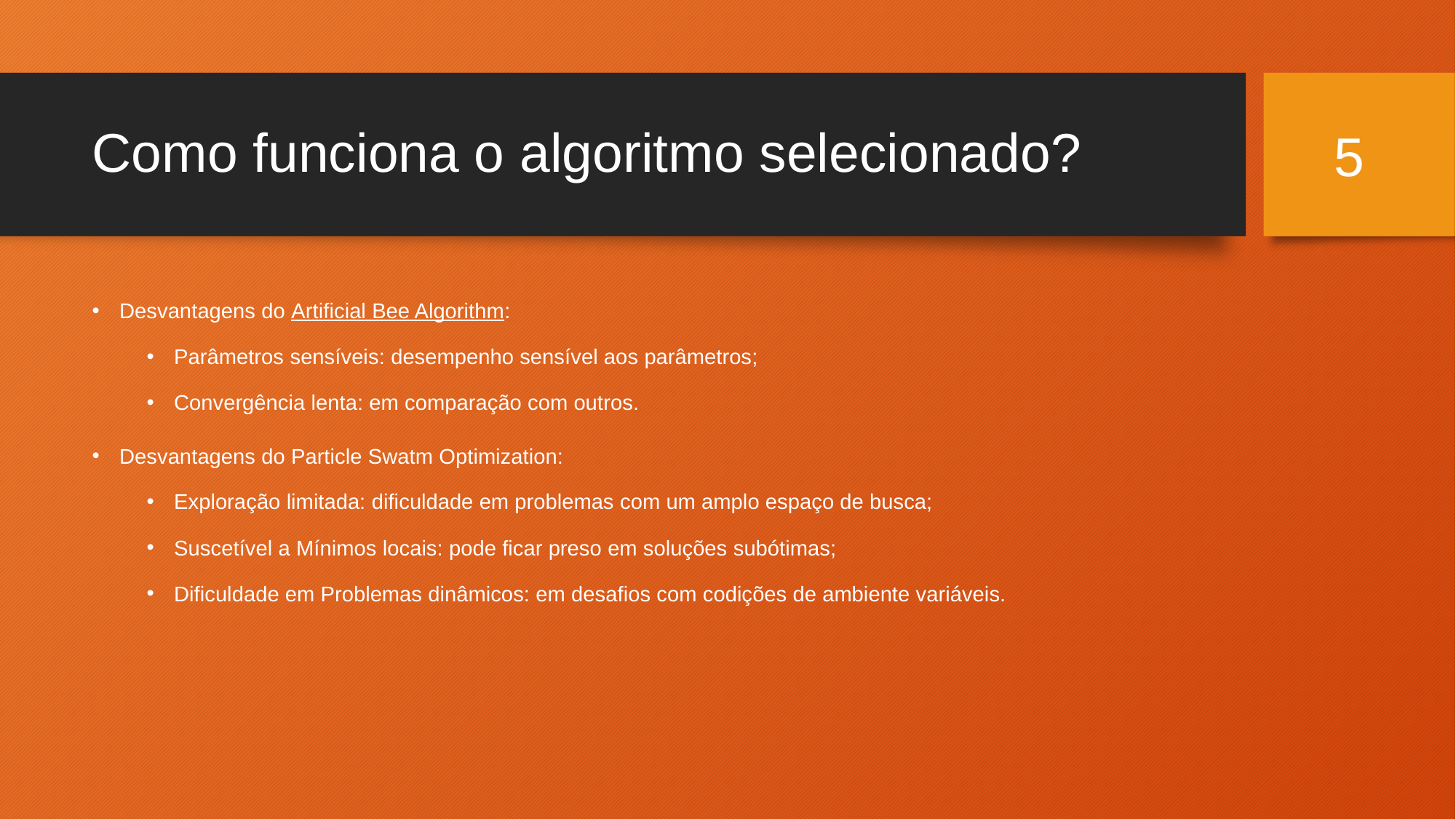

5
# Como funciona o algoritmo selecionado?
Desvantagens do Artificial Bee Algorithm:
Parâmetros sensíveis: desempenho sensível aos parâmetros;
Convergência lenta: em comparação com outros.
Desvantagens do Particle Swatm Optimization:
Exploração limitada: dificuldade em problemas com um amplo espaço de busca;
Suscetível a Mínimos locais: pode ficar preso em soluções subótimas;
Dificuldade em Problemas dinâmicos: em desafios com codições de ambiente variáveis.